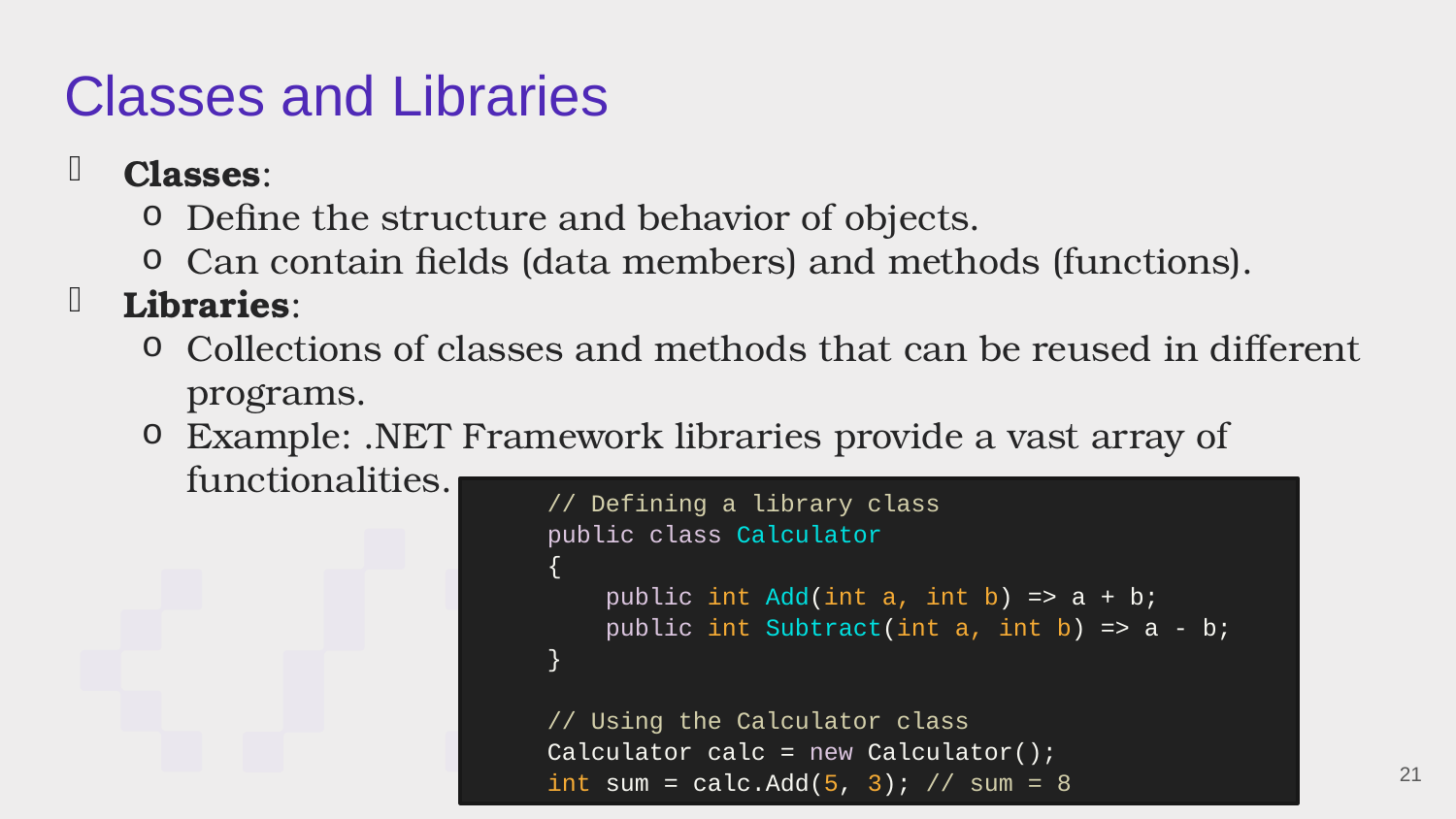

# Classes and Libraries
Classes:
Define the structure and behavior of objects.
Can contain fields (data members) and methods (functions).
Libraries:
Collections of classes and methods that can be reused in different programs.
Example: .NET Framework libraries provide a vast array of functionalities.
// Defining a library class
public class Calculator
{
    public int Add(int a, int b) => a + b;
    public int Subtract(int a, int b) => a - b;
}

// Using the Calculator class
Calculator calc = new Calculator();
int sum = calc.Add(5, 3); // sum = 8
21